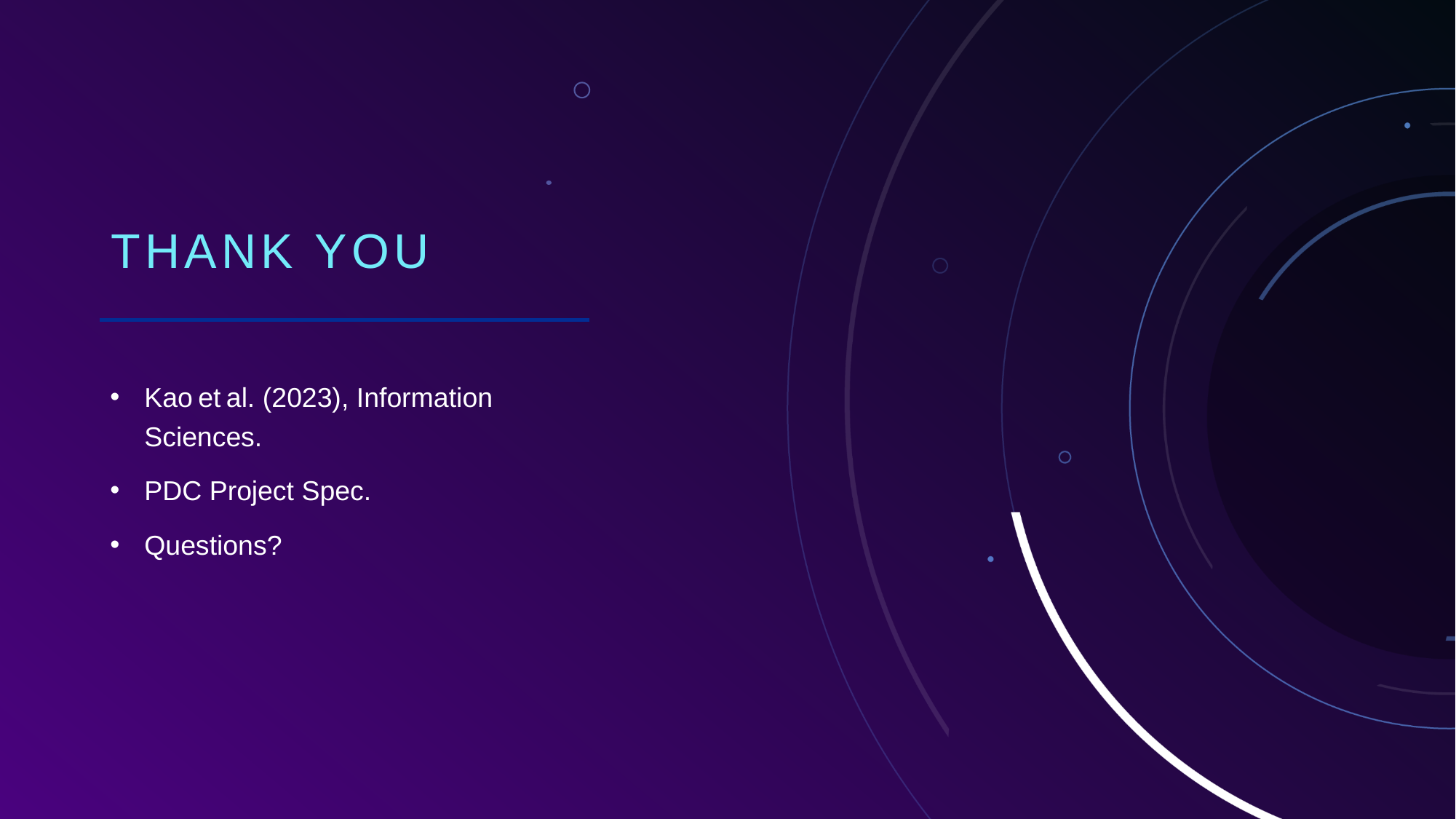

# THANK YOU
Kao et al. (2023), Information Sciences.
PDC Project Spec.
Questions?